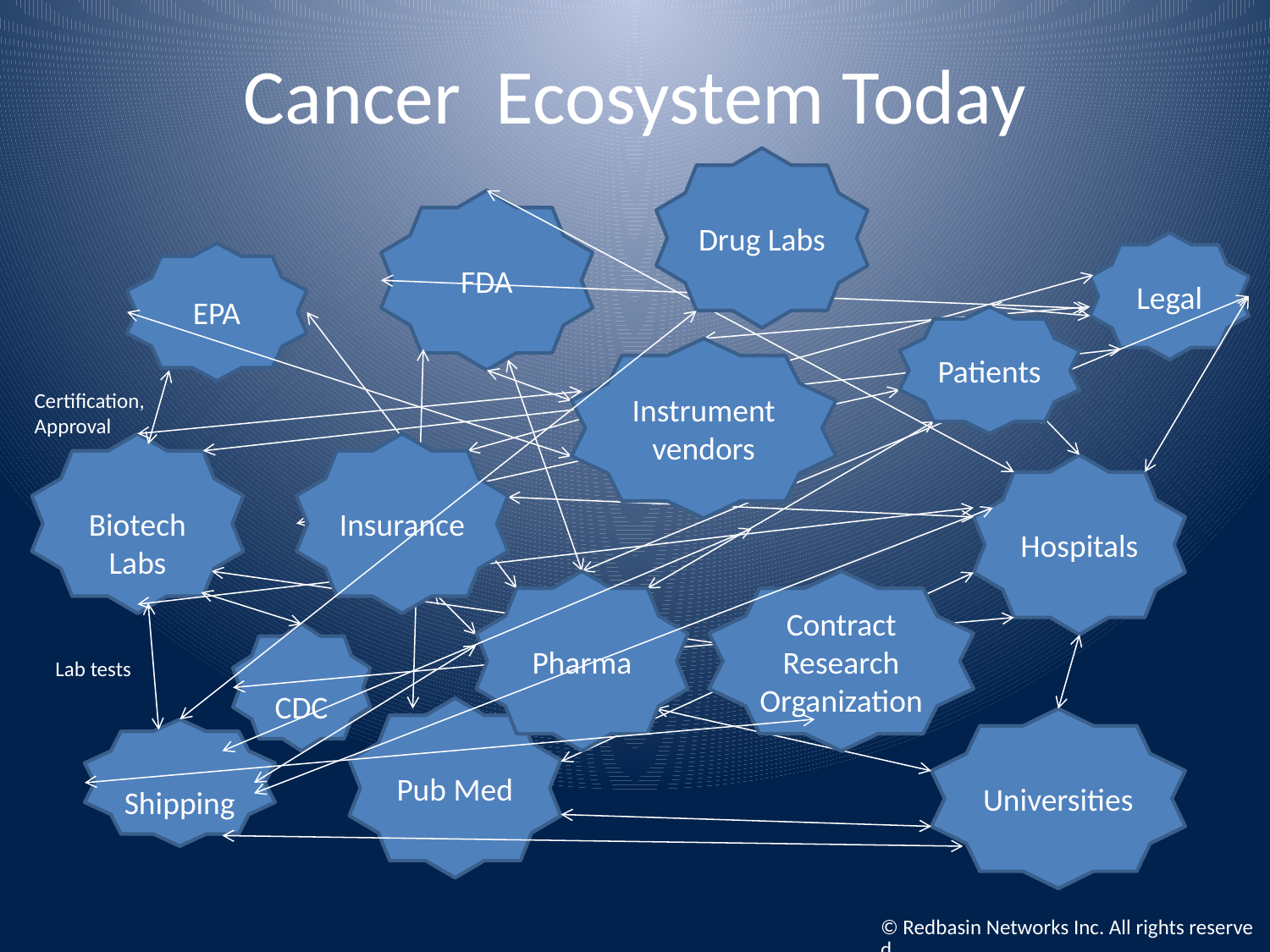

# Cancer  Ecosystem Today
Drug Labs
FDA
Legal
EPA
Patients
Instrument vendors
Certification,
Approval

Biotech Labs
Insurance
Hospitals
Pharma
Contract Research Organization

CDC
Lab tests
Pub Med
Universities

Shipping
© Redbasin Networks Inc. All rights reserved.